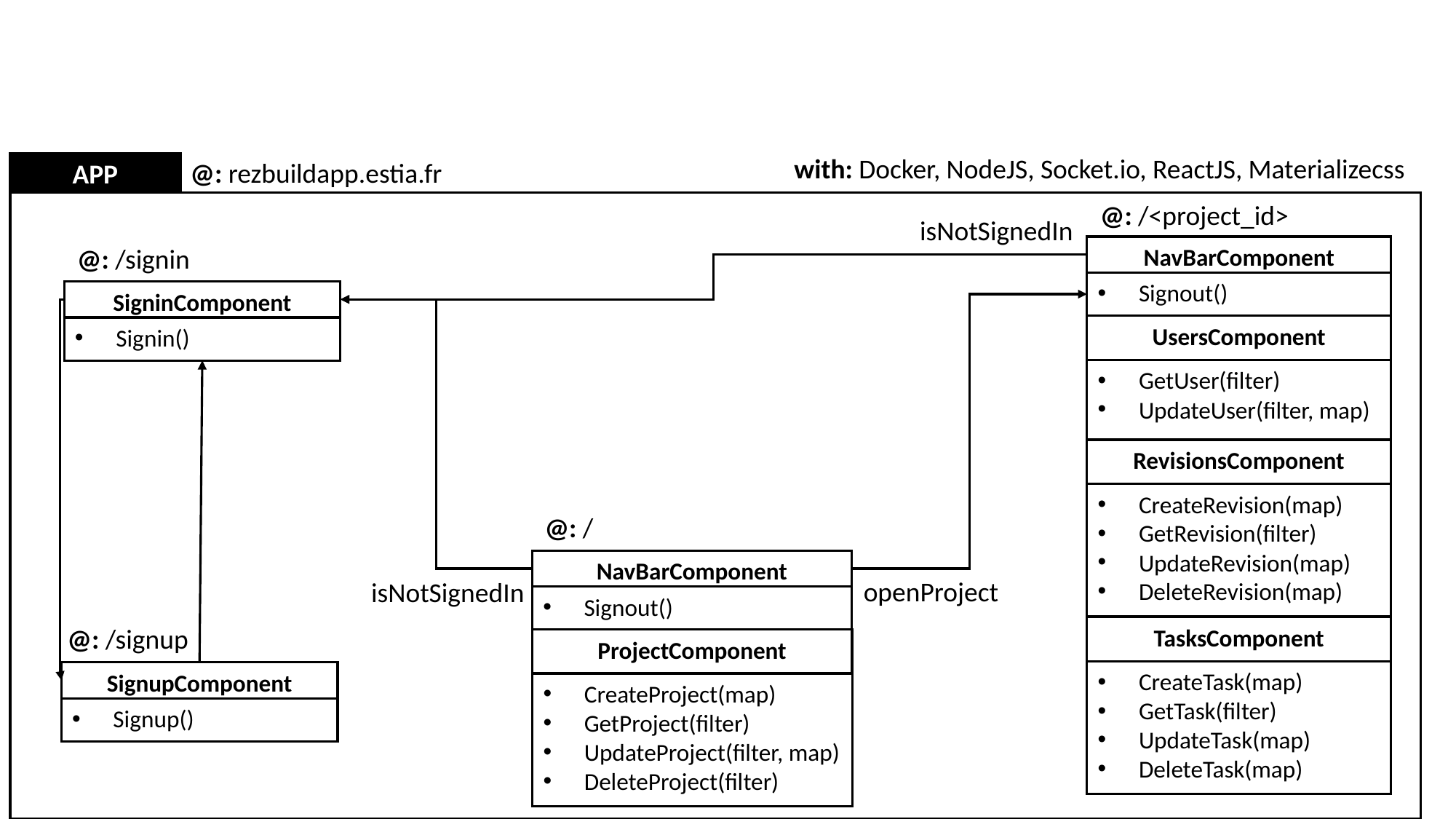

with: Docker, NodeJS, Socket.io, ReactJS, Materializecss
@: rezbuildapp.estia.fr
APP

@: /<project_id>
NavBarComponent
Signout()
UsersComponent
GetUser(filter)
UpdateUser(filter, map)
RevisionsComponent
CreateRevision(map)
GetRevision(filter)
UpdateRevision(map)
DeleteRevision(map)

TasksComponent
CreateTask(map)
GetTask(filter)
UpdateTask(map)
DeleteTask(map)

isNotSignedIn
@: /signin
SigninComponent
Signin()
@: /
NavBarComponent
Signout()
ProjectComponent
CreateProject(map)
GetProject(filter)
UpdateProject(filter, map)
DeleteProject(filter)
openProject
isNotSignedIn
@: /signup
SignupComponent
Signup()